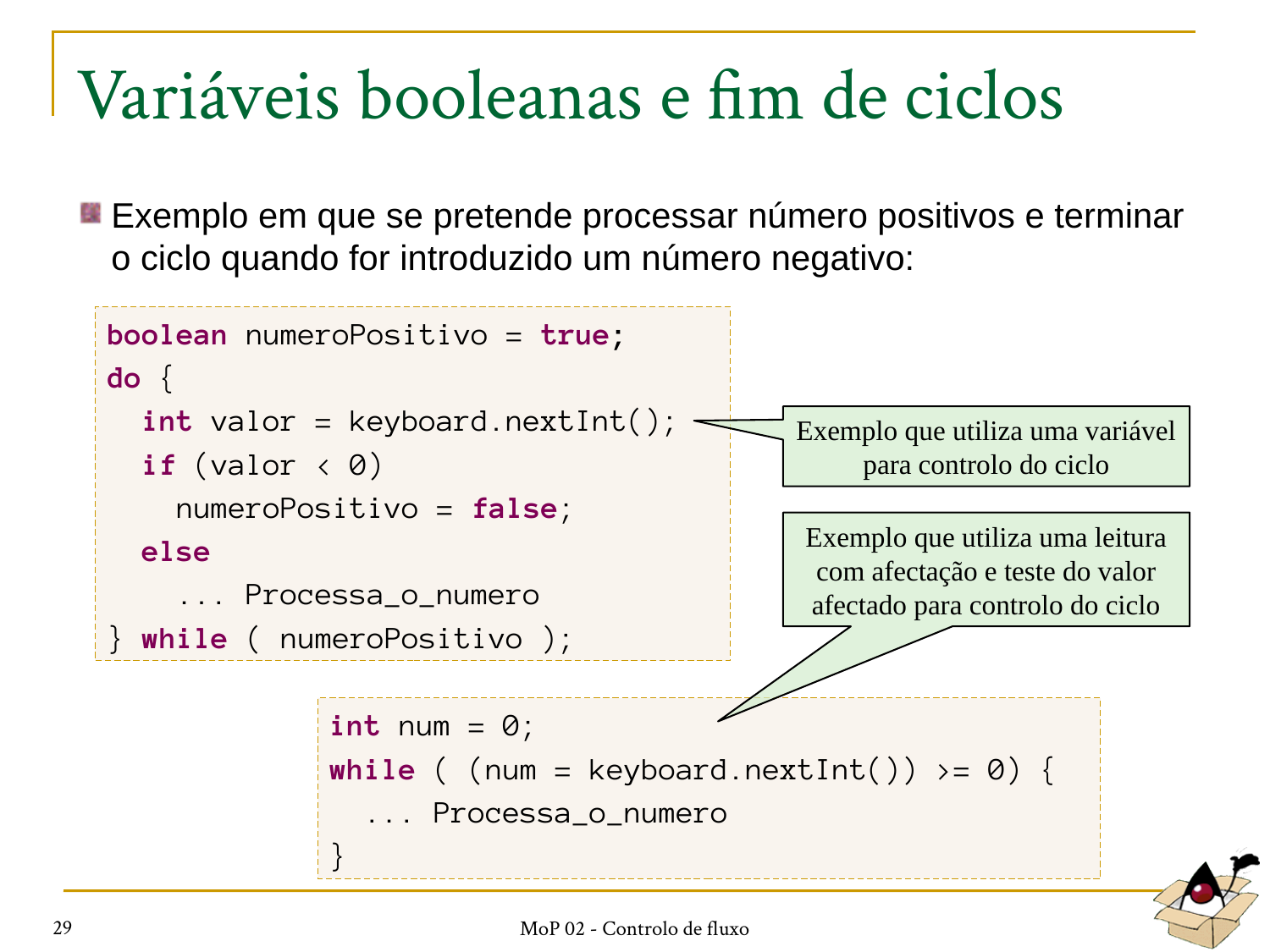

# Variáveis booleanas e fim de ciclos
Exemplo em que se pretende processar número positivos e terminar o ciclo quando for introduzido um número negativo:

boolean numeroPositivo = true;
do {
  int valor = keyboard.nextInt();
  if (valor < 0)
    numeroPositivo = false;
  else
    ... Processa_o_numero
} while ( numeroPositivo );
Exemplo que utiliza uma variável para controlo do ciclo
Exemplo que utiliza uma leitura com afectação e teste do valor afectado para controlo do ciclo
int num = 0;
while ( (num = keyboard.nextInt()) >= 0) {
  ... Processa_o_numero
}
MoP 02 - Controlo de fluxo